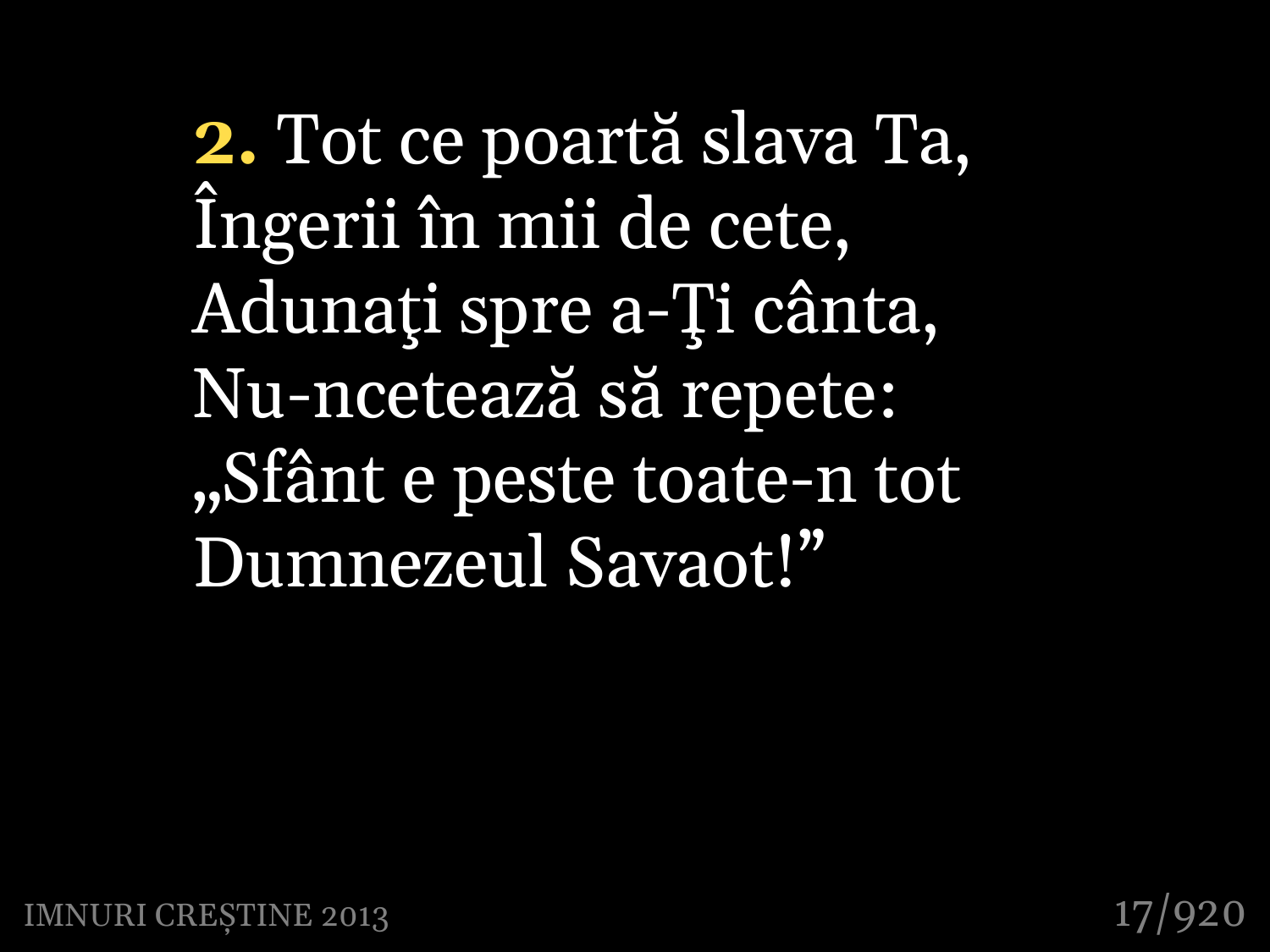

2. Tot ce poartă slava Ta,
Îngerii în mii de cete,
Adunaţi spre a-Ţi cânta,
Nu-ncetează să repete:
„Sfânt e peste toate-n tot
Dumnezeul Savaot!”
17/920
IMNURI CREȘTINE 2013